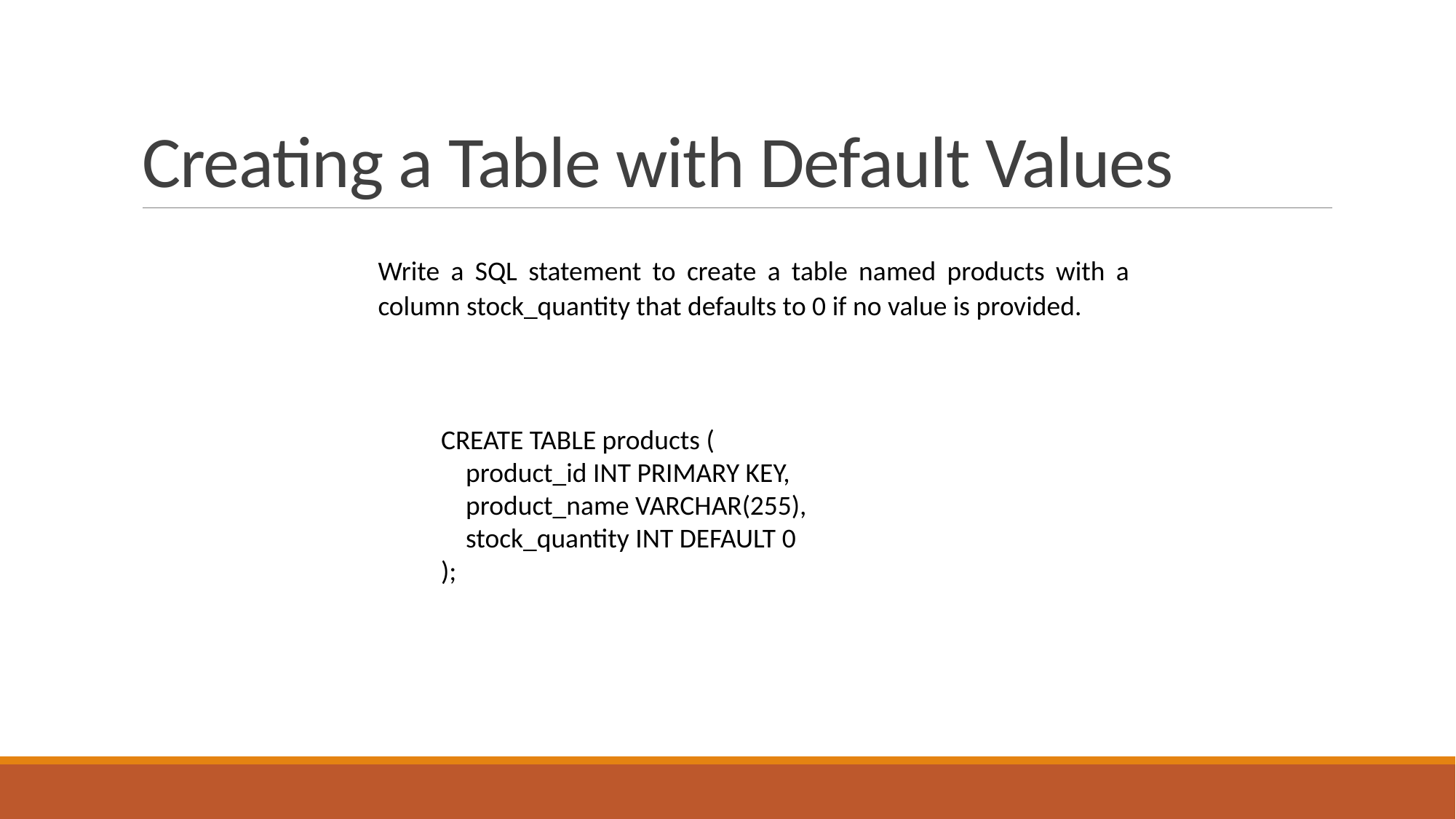

# Creating a Table with Default Values
Write a SQL statement to create a table named products with a column stock_quantity that defaults to 0 if no value is provided.
CREATE TABLE products (
    product_id INT PRIMARY KEY,
    product_name VARCHAR(255),
    stock_quantity INT DEFAULT 0
);